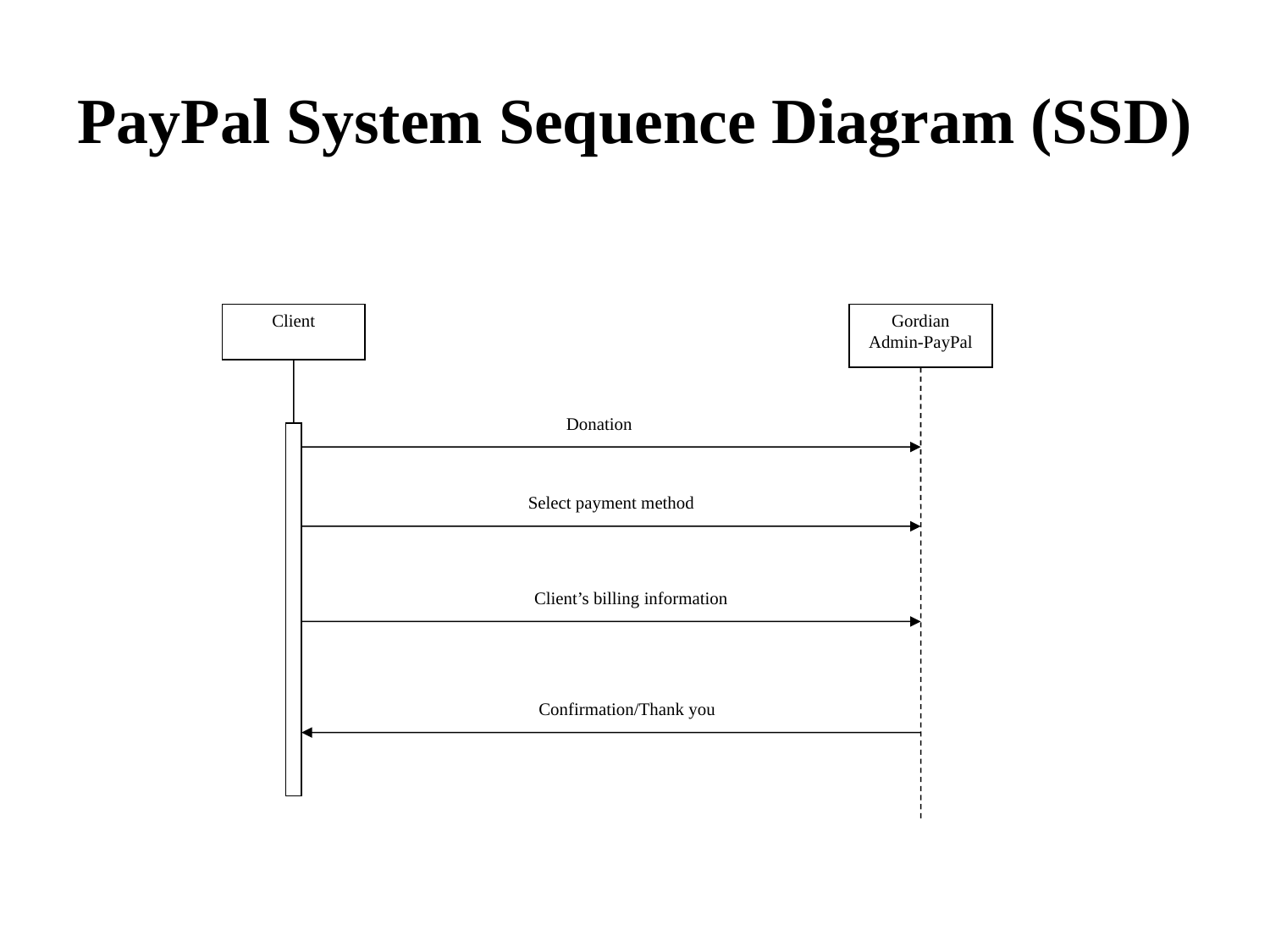

# PayPal System Sequence Diagram (SSD)
Client
Gordian
Admin-PayPal

Donation

Select payment method

Client’s billing information

Confirmation/Thank you